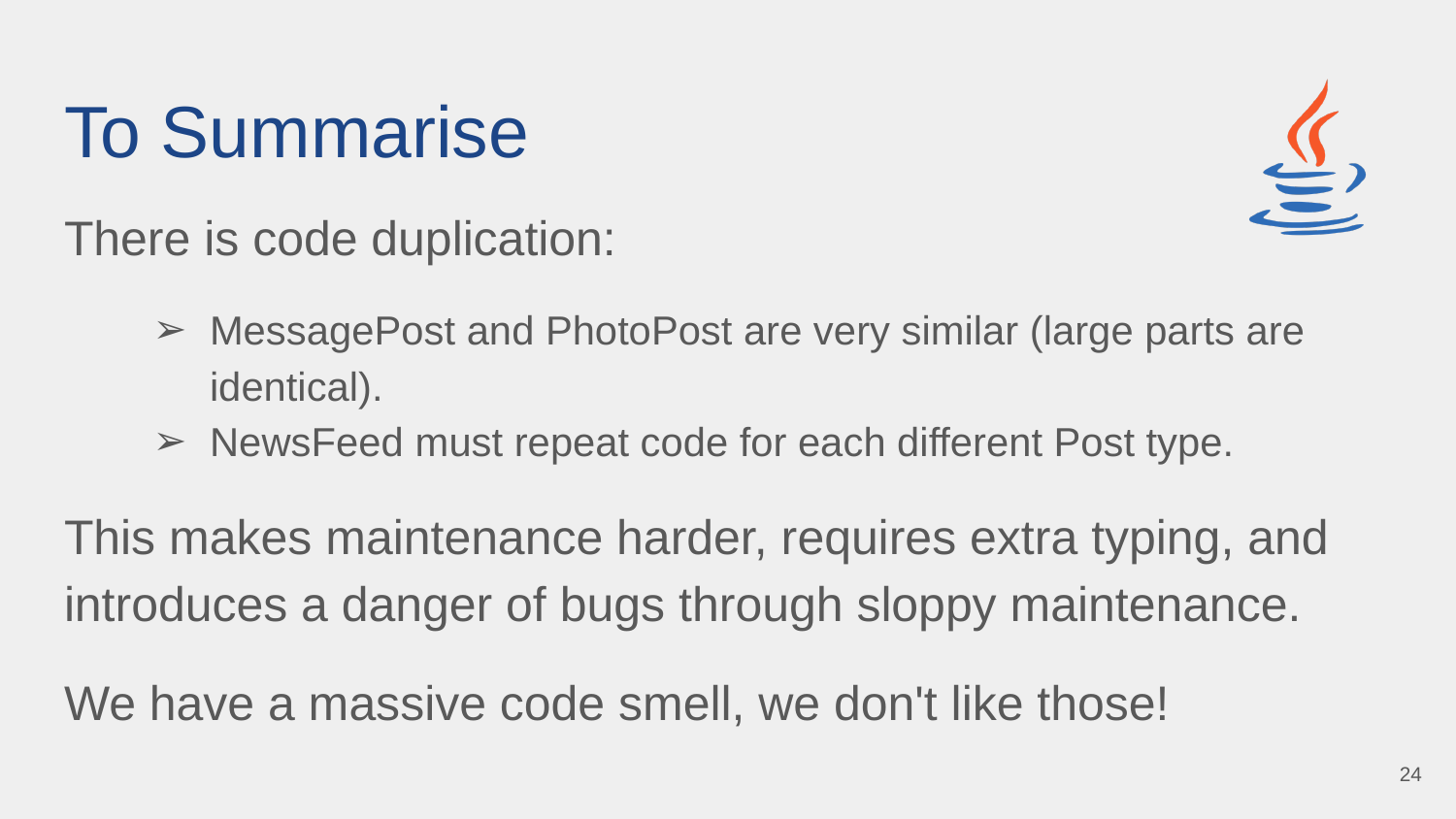

# To Summarise
There is code duplication:
MessagePost and PhotoPost are very similar (large parts are identical).
NewsFeed must repeat code for each different Post type.
This makes maintenance harder, requires extra typing, and introduces a danger of bugs through sloppy maintenance.
We have a massive code smell, we don't like those!

24